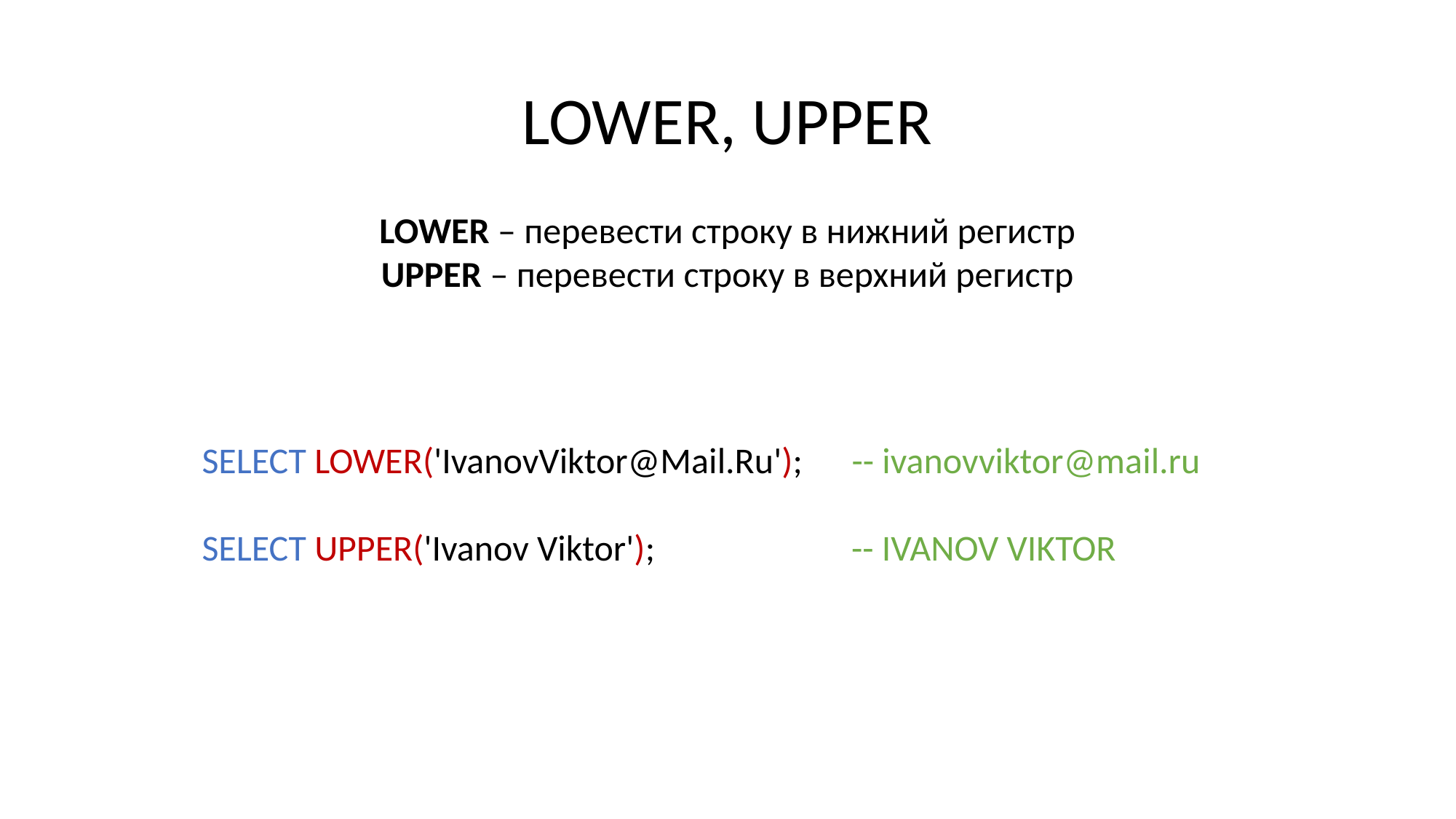

# LOWER, UPPER
LOWER – перевести строку в нижний регистр
UPPER – перевести строку в верхний регистр
SELECT LOWER('IvanovViktor@Mail.Ru');      -- ivanovviktor@mail.ru

SELECT UPPER('Ivanov Viktor');                        -- IVANOV VIKTOR